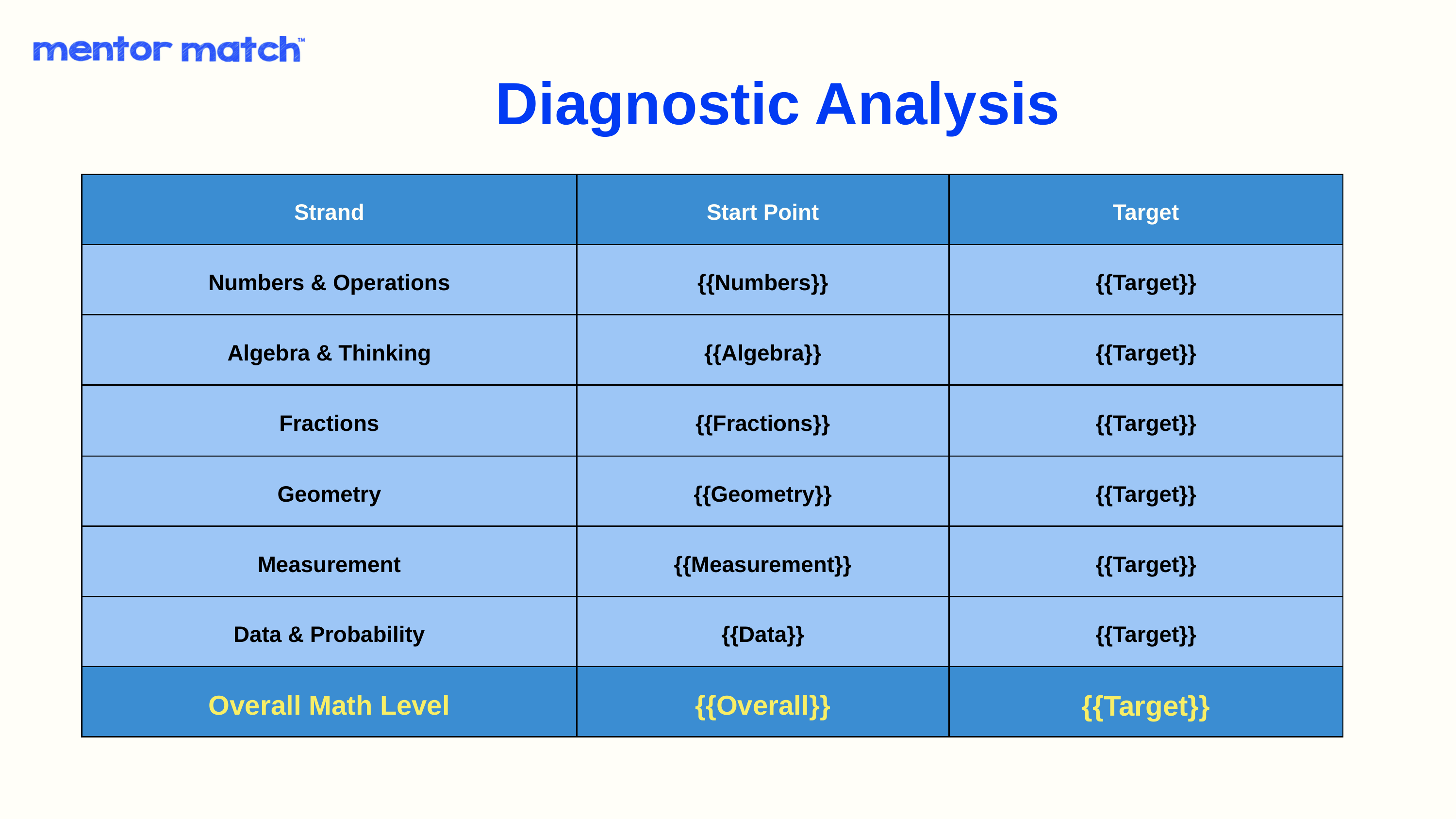

Diagnostic Analysis
| Strand | Start Point | Target |
| --- | --- | --- |
| Numbers & Operations | {{Numbers}} | {{Target}} |
| Algebra & Thinking | {{Algebra}} | {{Target}} |
| Fractions | {{Fractions}} | {{Target}} |
| Geometry | {{Geometry}} | {{Target}} |
| Measurement | {{Measurement}} | {{Target}} |
| Data & Probability | {{Data}} | {{Target}} |
| Overall Math Level | {{Overall}} | {{Target}} |